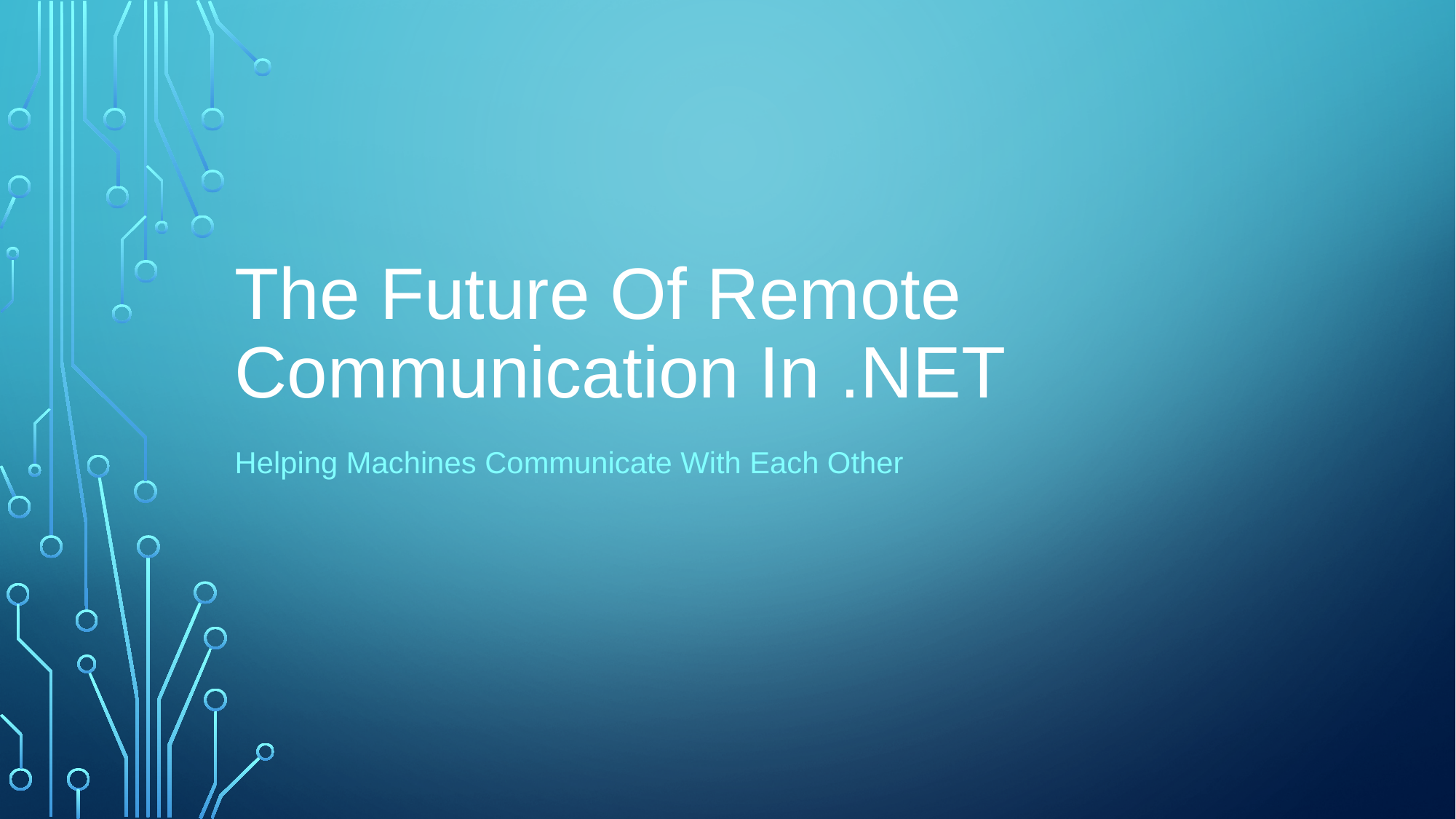

# The Future Of Remote Communication In .NET
Helping Machines Communicate With Each Other